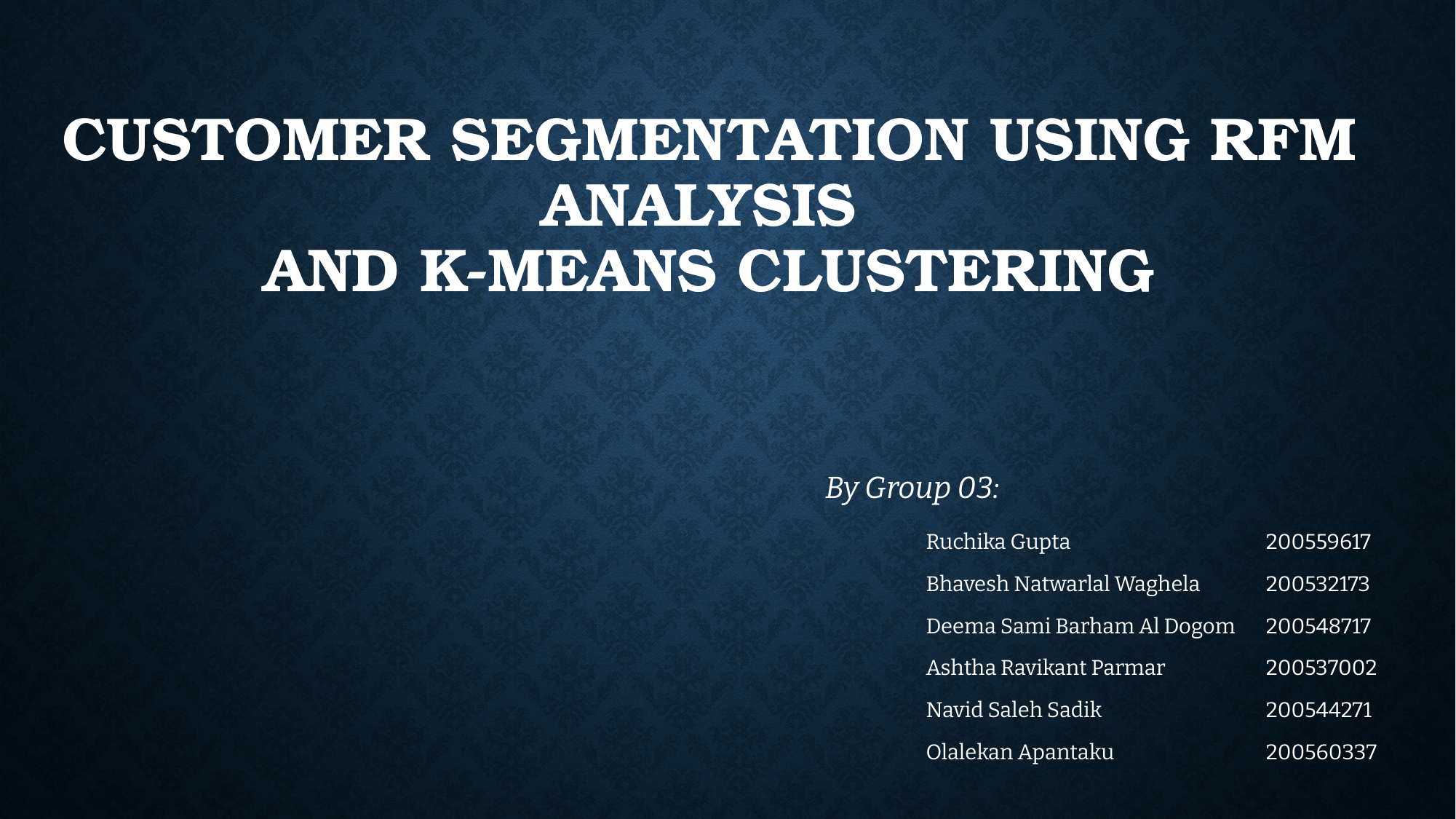

# Customer Segmentation using RFM Analysis and K-Means Clustering
                                                                                                                                    By Group 03:

| Ruchika Gupta | 200559617 |
| --- | --- |
| Bhavesh Natwarlal Waghela | 200532173 |
| Deema Sami Barham Al Dogom | 200548717 |
| Ashtha Ravikant Parmar | 200537002 |
| Navid Saleh Sadik | 200544271 |
| Olalekan Apantaku | 200560337 |